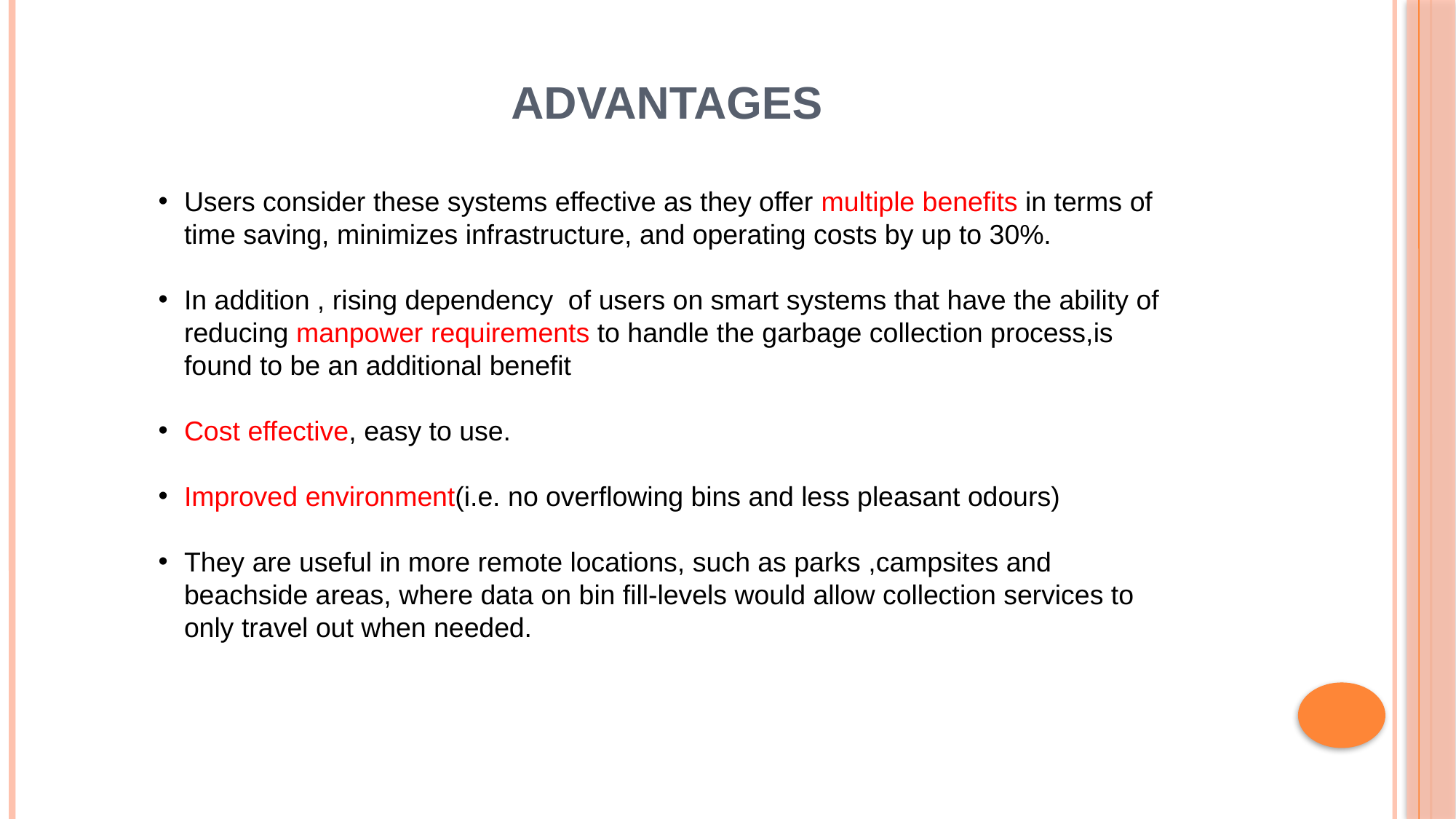

# ADVANTAGES
Users consider these systems effective as they offer multiple benefits in terms of time saving, minimizes infrastructure, and operating costs by up to 30%.

In addition , rising dependency  of users on smart systems that have the ability of reducing manpower requirements to handle the garbage collection process,is found to be an additional benefit

Cost effective, easy to use.

Improved environment(i.e. no overflowing bins and less pleasant odours)

They are useful in more remote locations, such as parks ,campsites and beachside areas, where data on bin fill-levels would allow collection services to only travel out when needed.